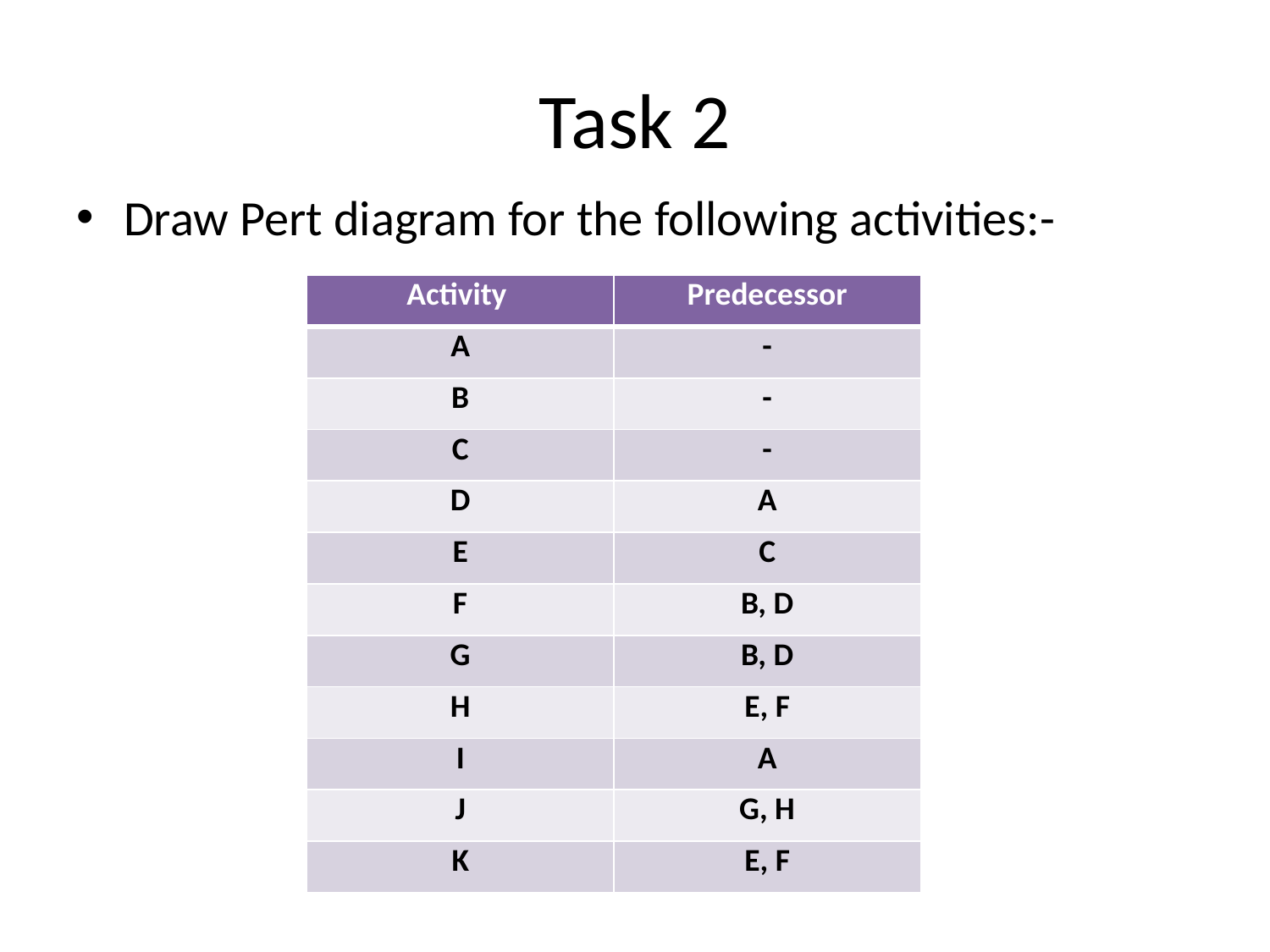

# Task 2
Draw Pert diagram for the following activities:-

| Activity | Predecessor |
| --- | --- |
| A | - |
| B | - |
| C | - |
| D | A |
| E | C |
| F | B, D |
| G | B, D |
| H | E, F |
| I | A |
| J | G, H |
| K | E, F |